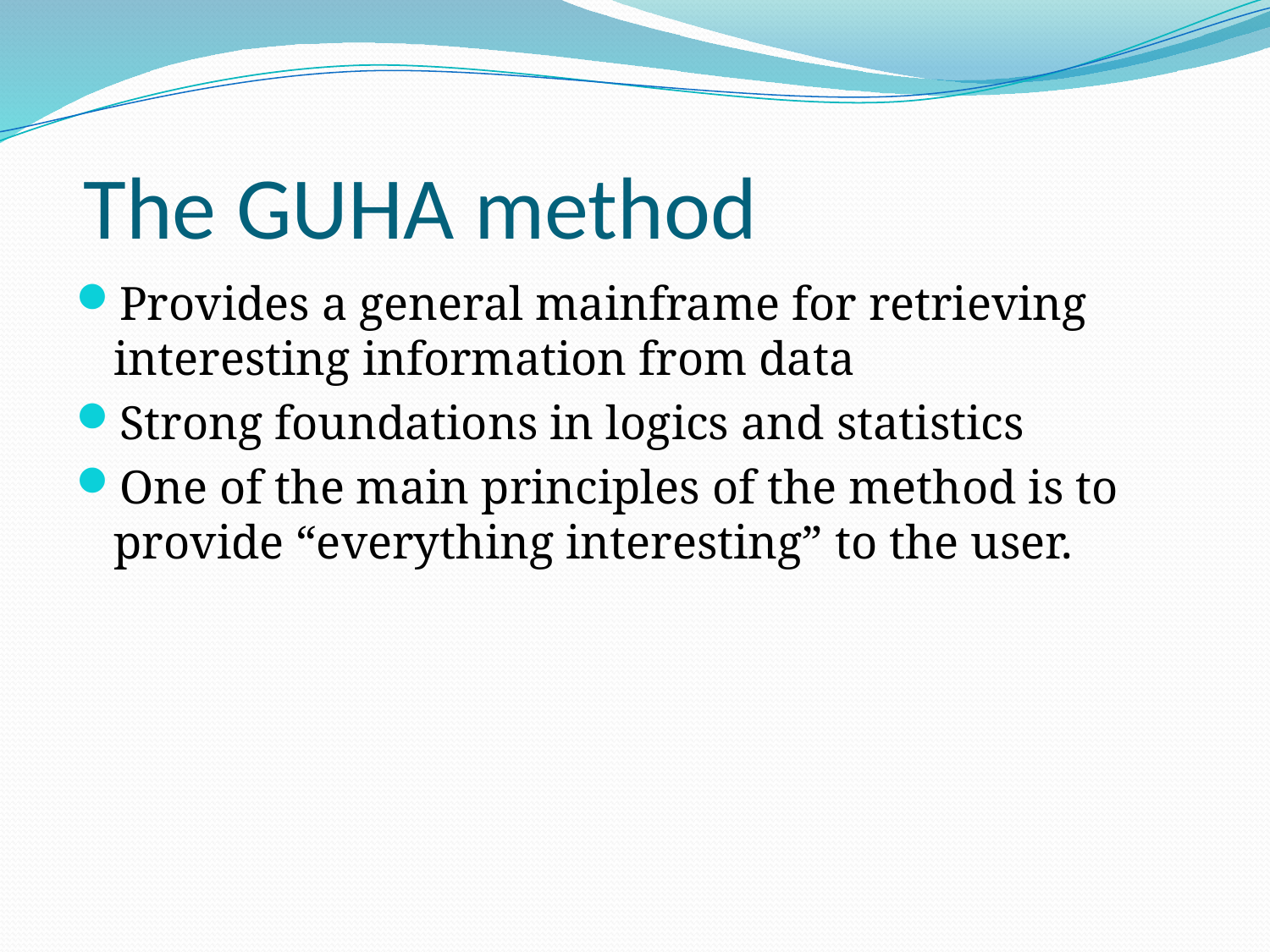

# The GUHA method
Provides a general mainframe for retrieving interesting information from data
Strong foundations in logics and statistics
One of the main principles of the method is to provide “everything interesting” to the user.